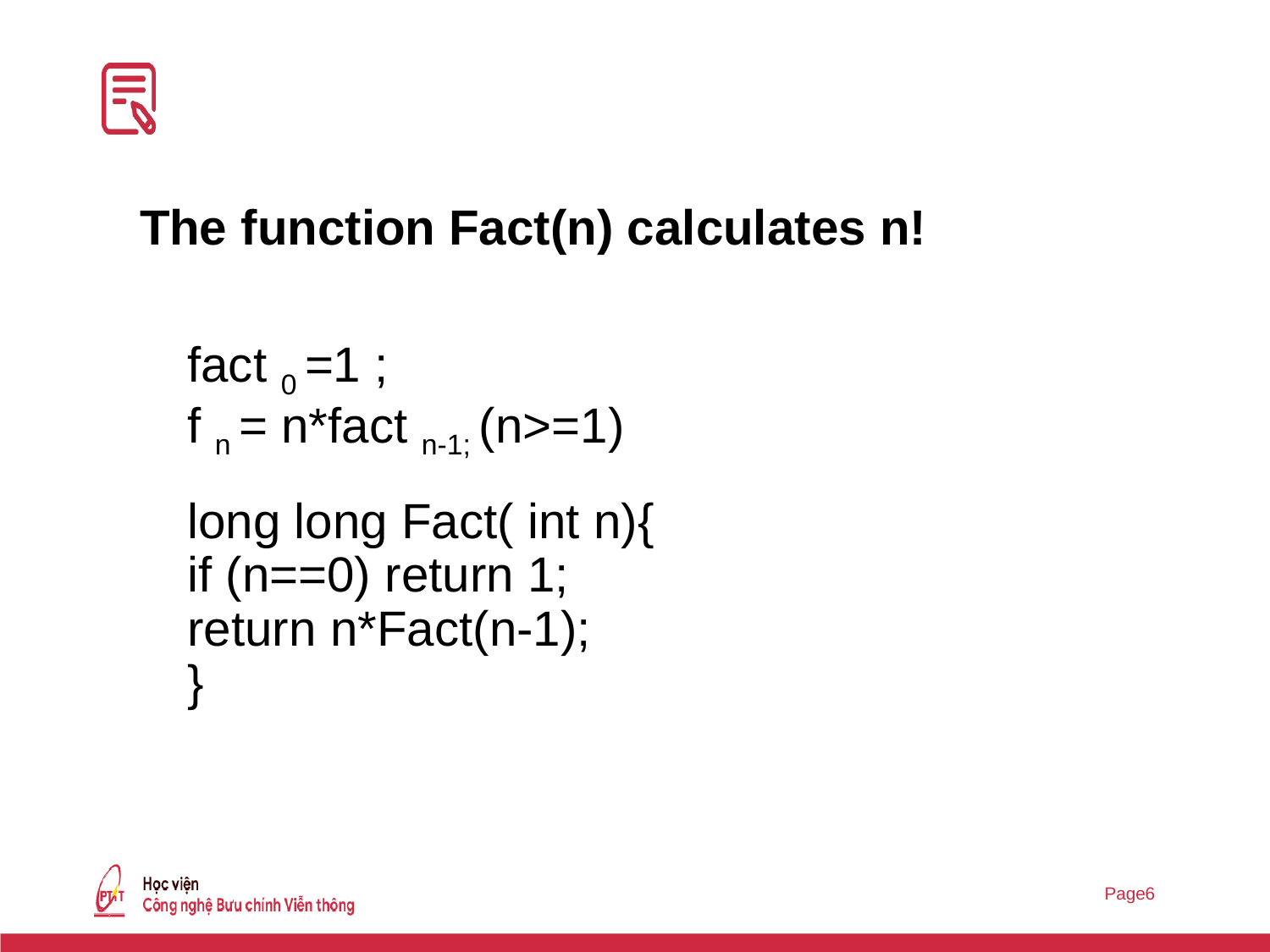

#
The function Fact(n) calculates n!

fact 0 =1 ;
f n = n*fact n-1; (n>=1)

long long Fact( int n){
if (n==0) return 1;
return n*Fact(n-1);
}